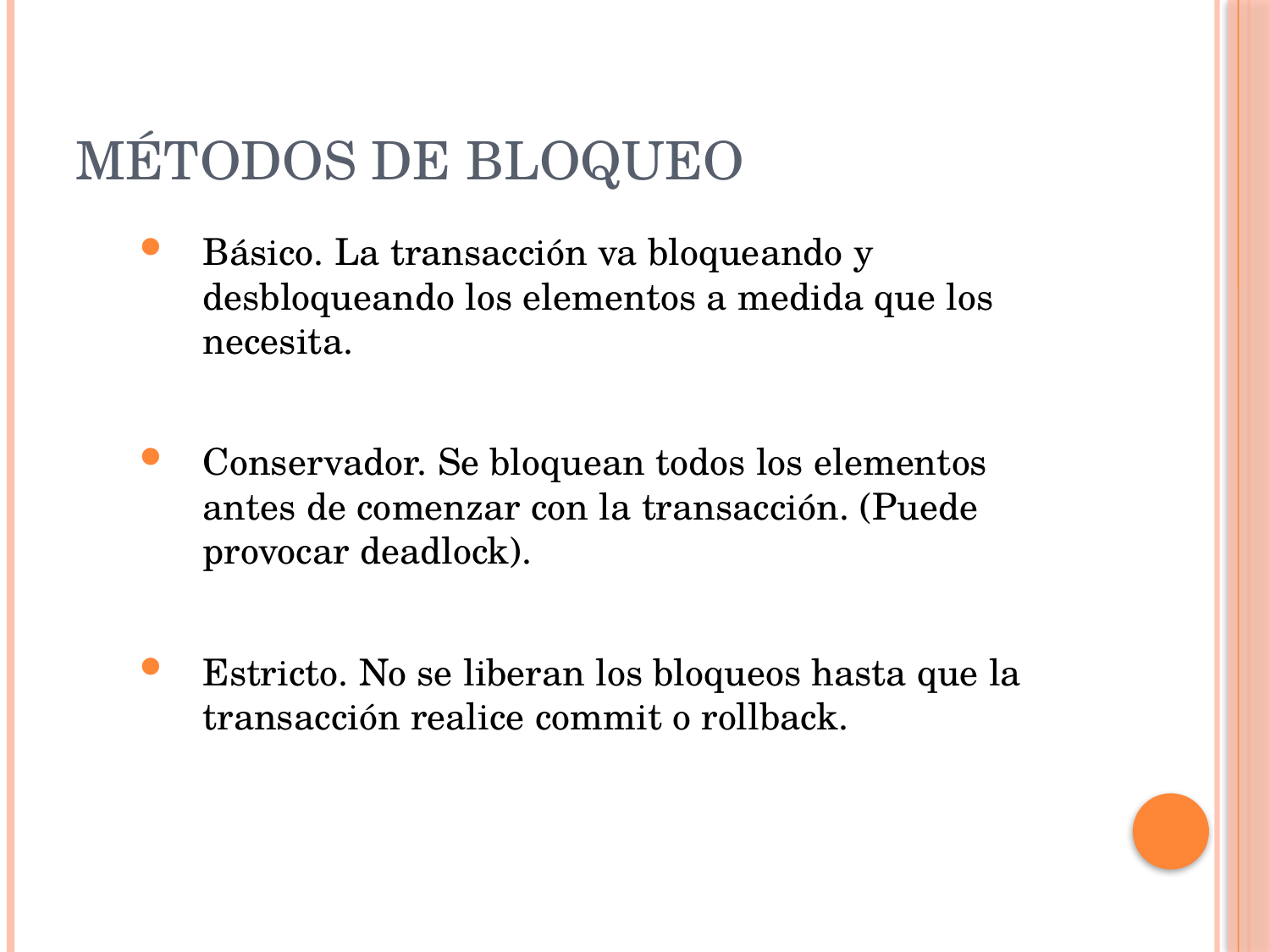

# Métodos de bloqueo
Básico. La transacción va bloqueando y desbloqueando los elementos a medida que los necesita.

Conservador. Se bloquean todos los elementos antes de comenzar con la transacción. (Puede provocar deadlock).

Estricto. No se liberan los bloqueos hasta que la transacción realice commit o rollback.